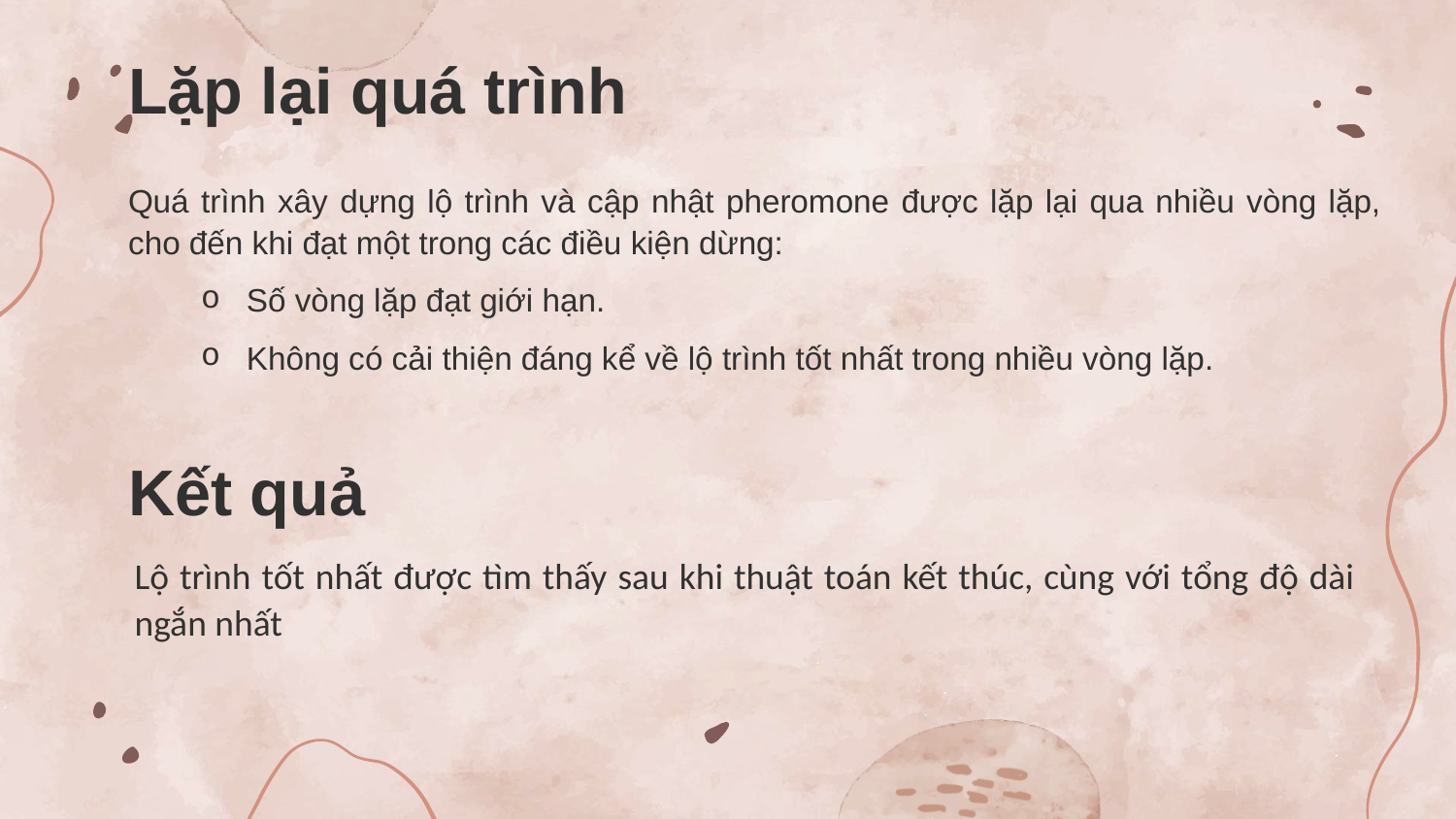

# Lặp lại quá trình
Quá trình xây dựng lộ trình và cập nhật pheromone được lặp lại qua nhiều vòng lặp, cho đến khi đạt một trong các điều kiện dừng:
Số vòng lặp đạt giới hạn.
Không có cải thiện đáng kể về lộ trình tốt nhất trong nhiều vòng lặp.
Kết quả
Lộ trình tốt nhất được tìm thấy sau khi thuật toán kết thúc, cùng với tổng độ dài ngắn nhất